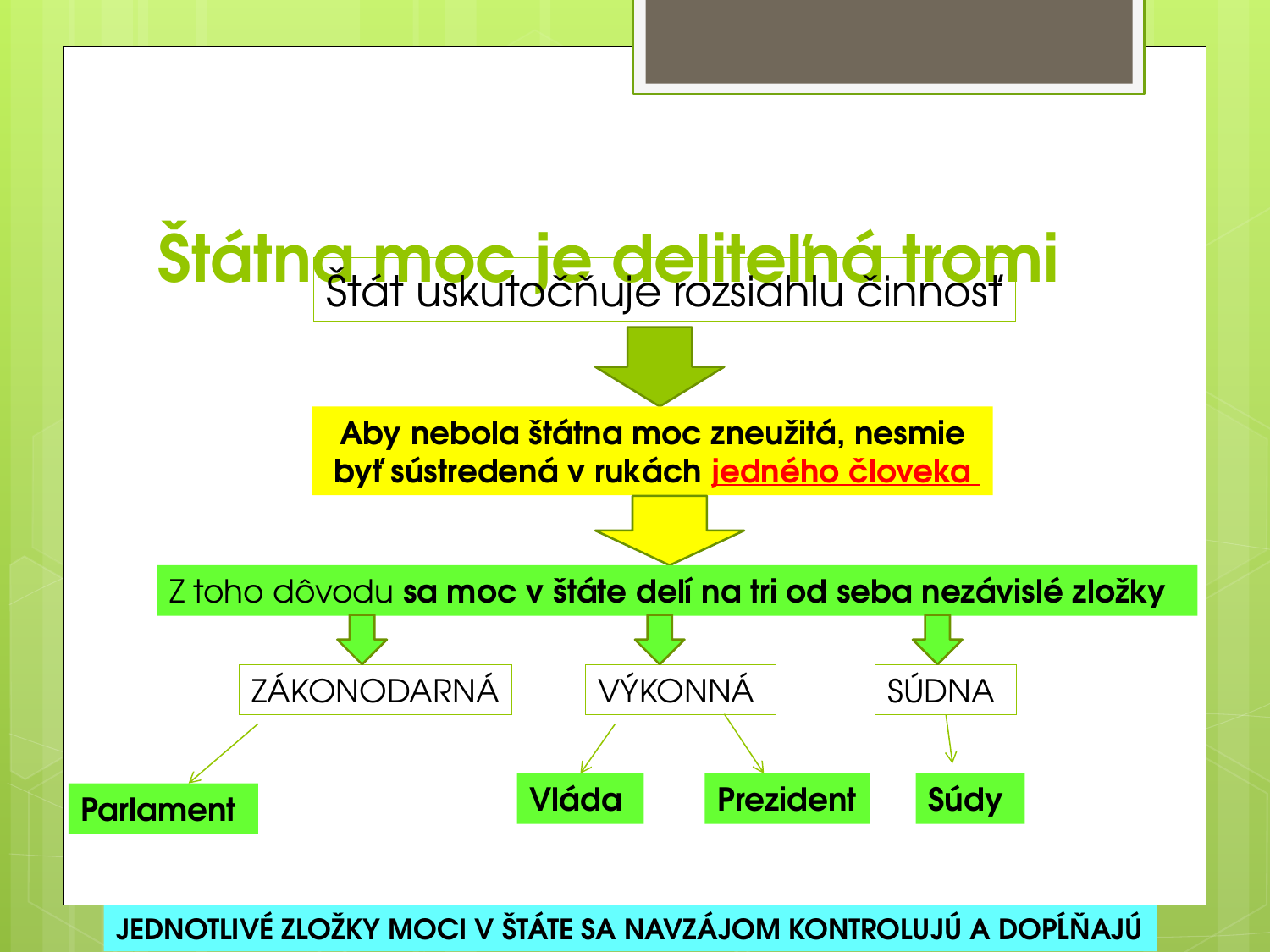

# Štátna moc je deliteľná tromi
Štát uskutočňuje rozsiahlu činnosť

Aby nebola štátna moc zneužitá, nesmie
 byť sústredená v rukách jedného človeka

Z toho dôvodu sa moc v štáte delí na tri od seba nezávislé zložky

zákonodarná
Výkonná
Súdna
Vláda
Prezident
Súdy
Parlament
Jednotlivé zložky moci v štáte sa navzájom kontrolujú a dopĺňajú